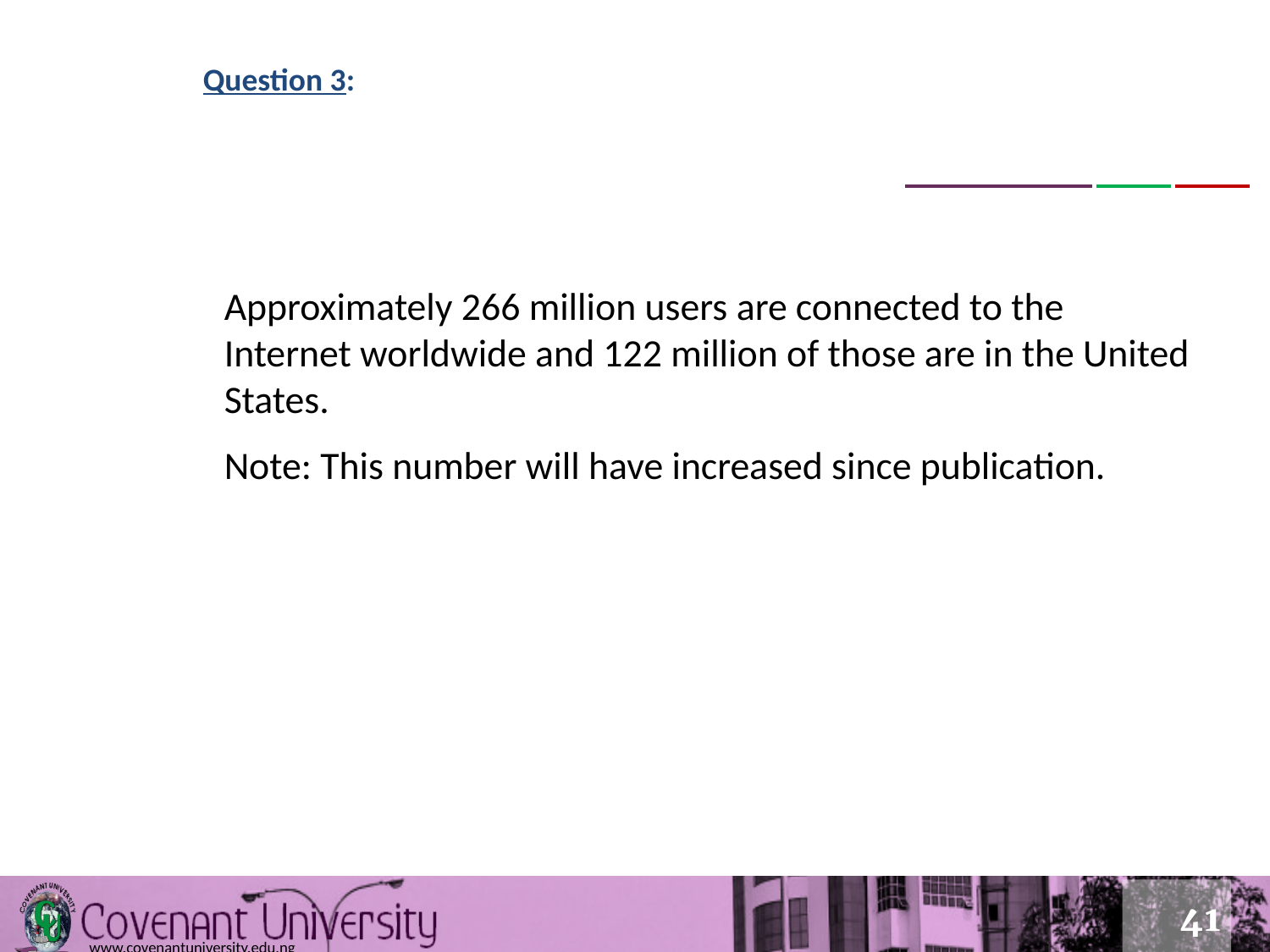

Question 3:
Approximately 266 million users are connected to the Internet worldwide and 122 million of those are in the United States.
Note: This number will have increased since publication.